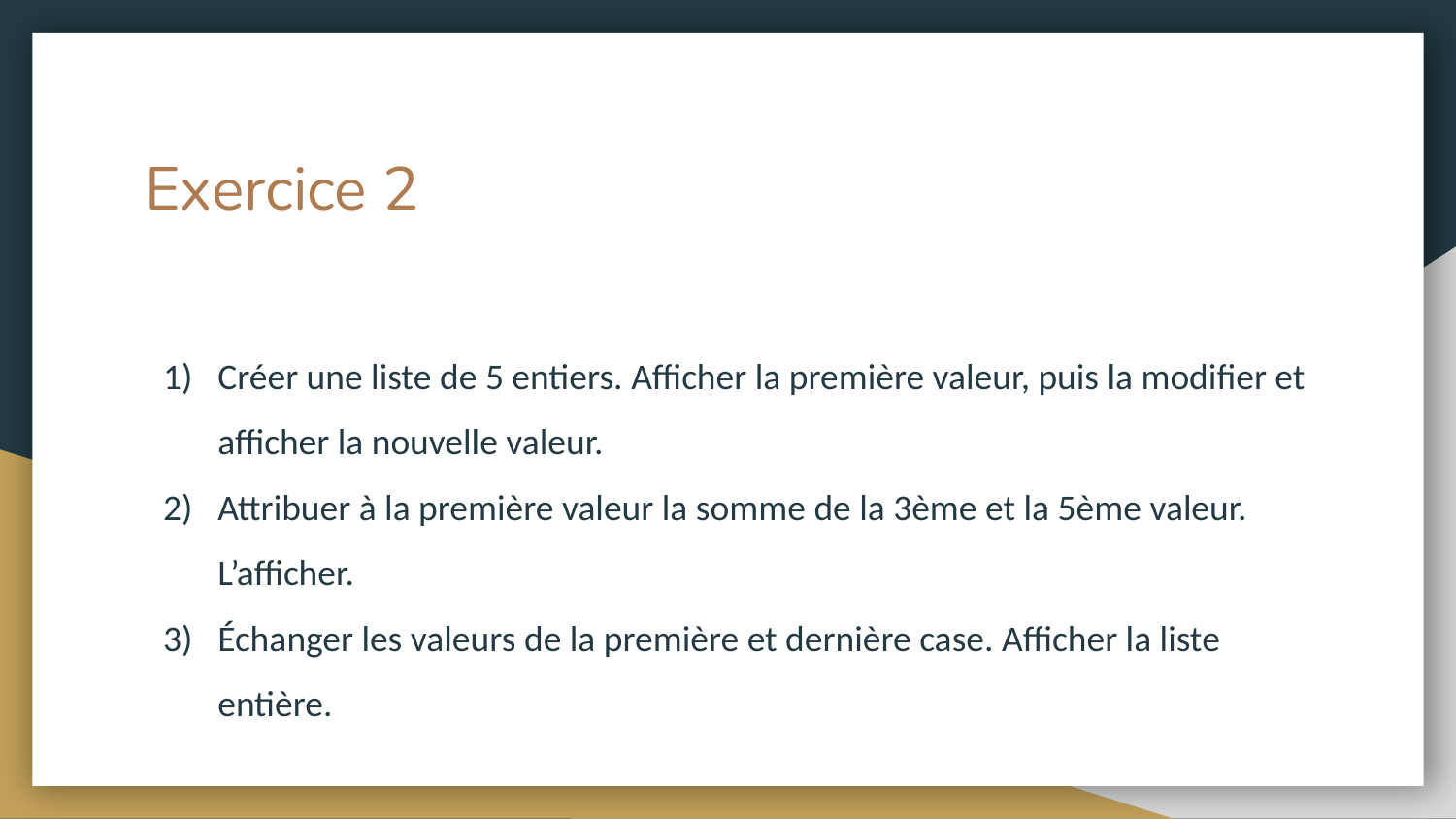

# Exercice 2
Créer une liste de 5 entiers. Afficher la première valeur, puis la modifier et afficher la nouvelle valeur.
Attribuer à la première valeur la somme de la 3ème et la 5ème valeur. L’afficher.
Échanger les valeurs de la première et dernière case. Afficher la liste entière.